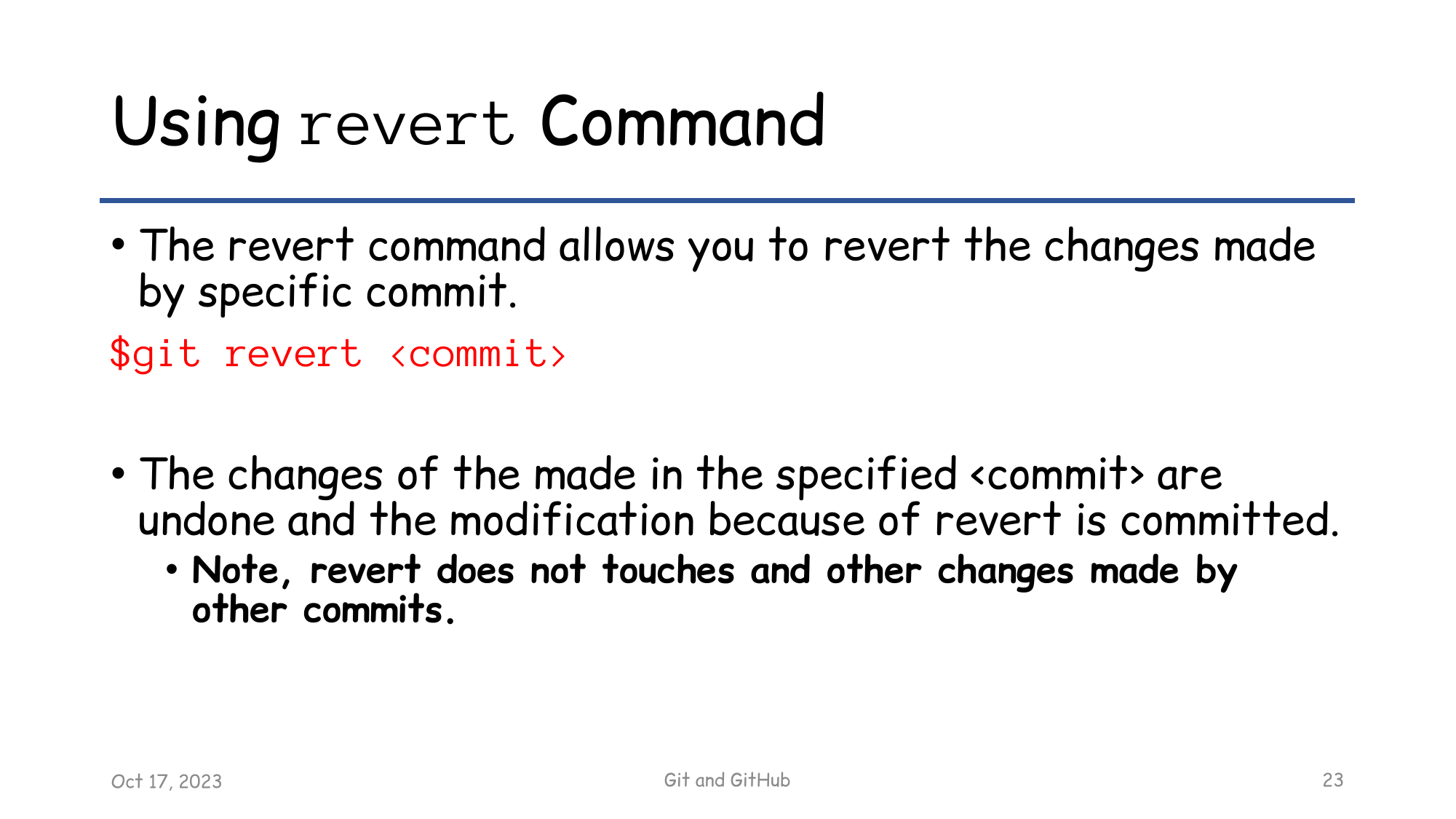

# Using revert Command
The revert command allows you to revert the changes made by specific commit.
$git revert <commit>

The changes of the made in the specified <commit> are undone and the modification because of revert is committed.
Note, revert does not touches and other changes made by other commits.
Oct 17, 2023
Git and GitHub
23